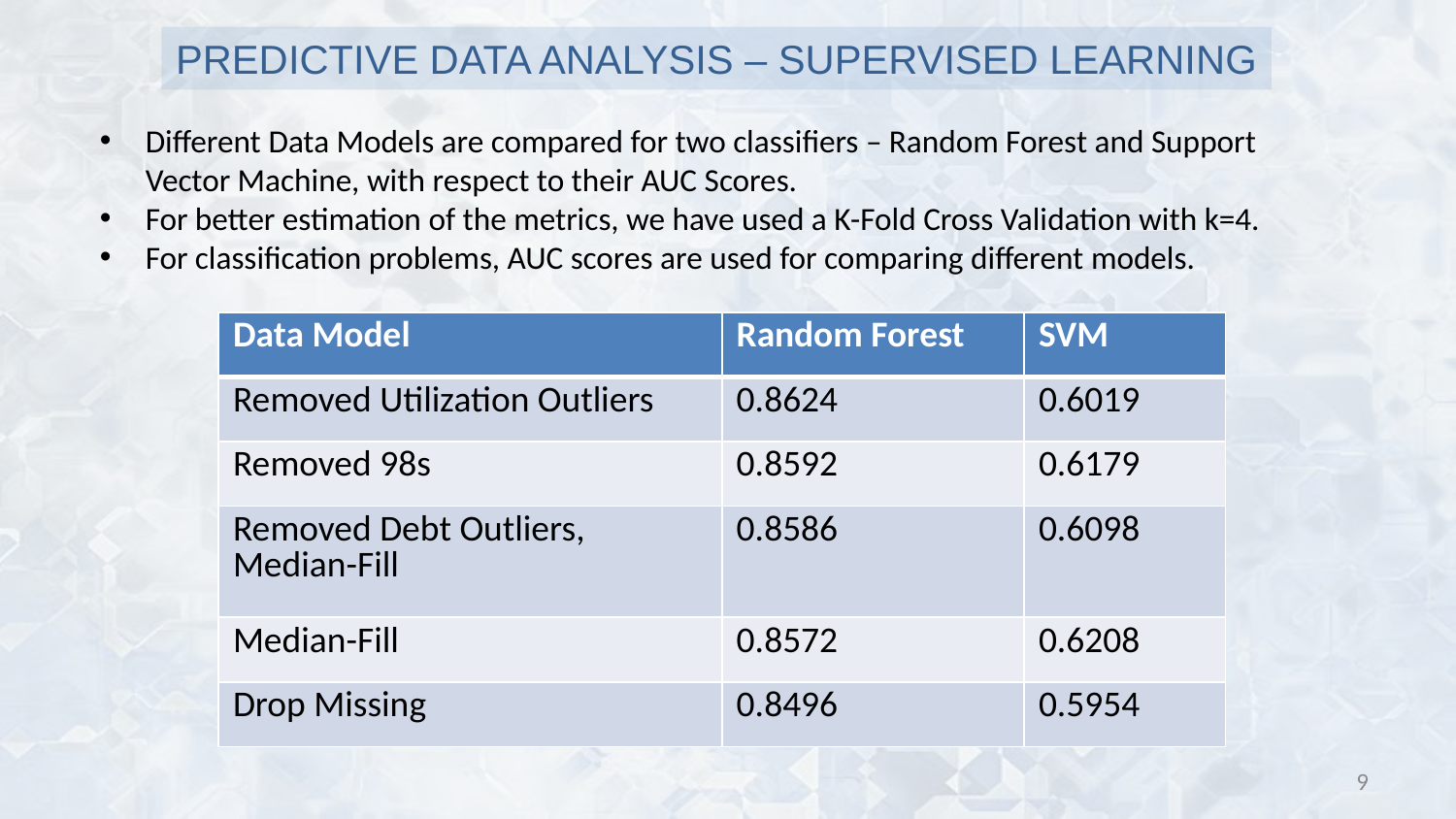

PREDICTIVE DATA ANALYSIS – SUPERVISED LEARNING
Different Data Models are compared for two classifiers – Random Forest and Support Vector Machine, with respect to their AUC Scores.
For better estimation of the metrics, we have used a K-Fold Cross Validation with k=4.
For classification problems, AUC scores are used for comparing different models.
| Data Model | Random Forest | SVM |
| --- | --- | --- |
| Removed Utilization Outliers | 0.8624 | 0.6019 |
| Removed 98s | 0.8592 | 0.6179 |
| Removed Debt Outliers, Median-Fill | 0.8586 | 0.6098 |
| Median-Fill | 0.8572 | 0.6208 |
| Drop Missing | 0.8496 | 0.5954 |
9